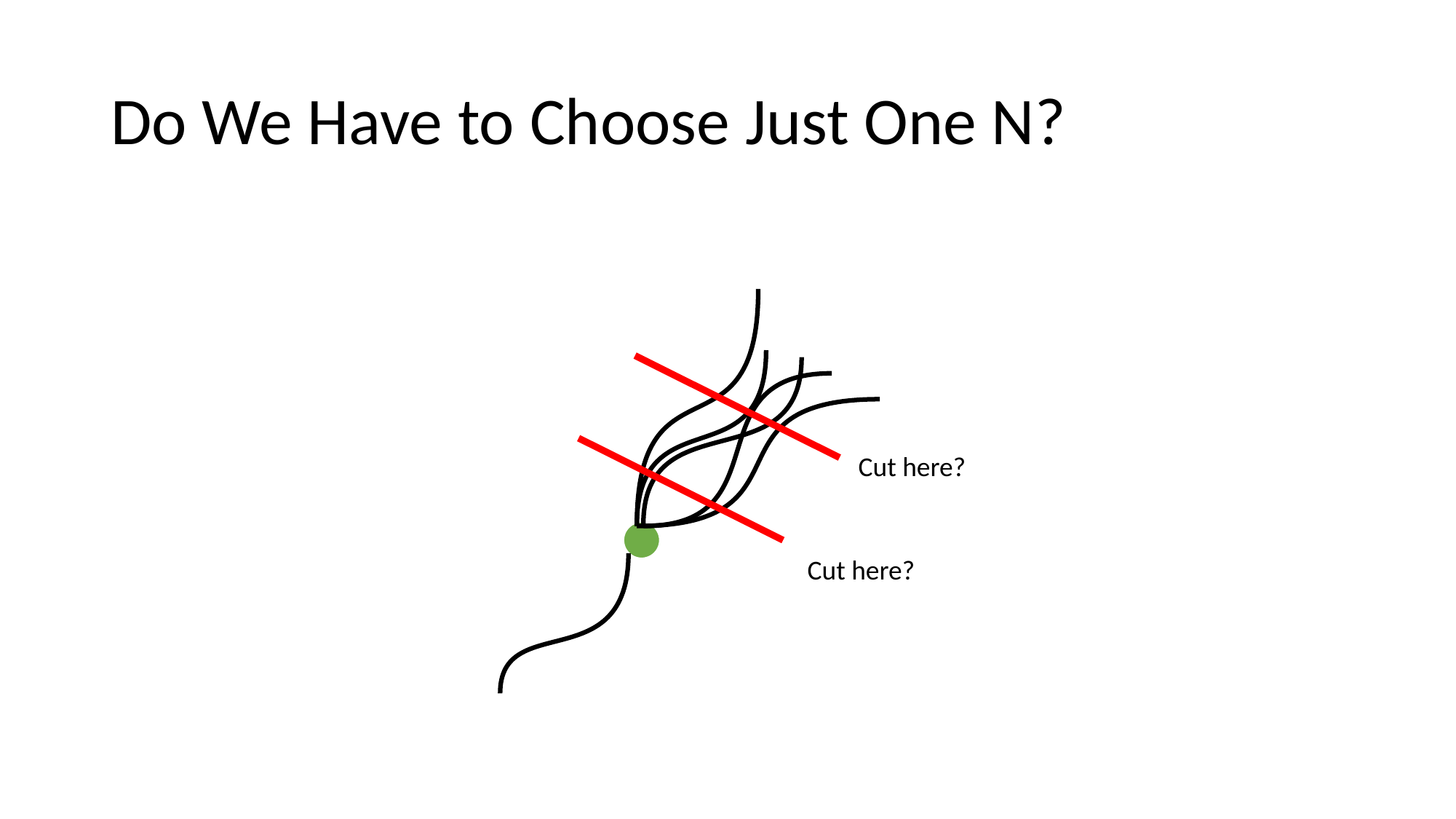

# Do We Have to Choose Just One N?
Cut here?

Cut here?